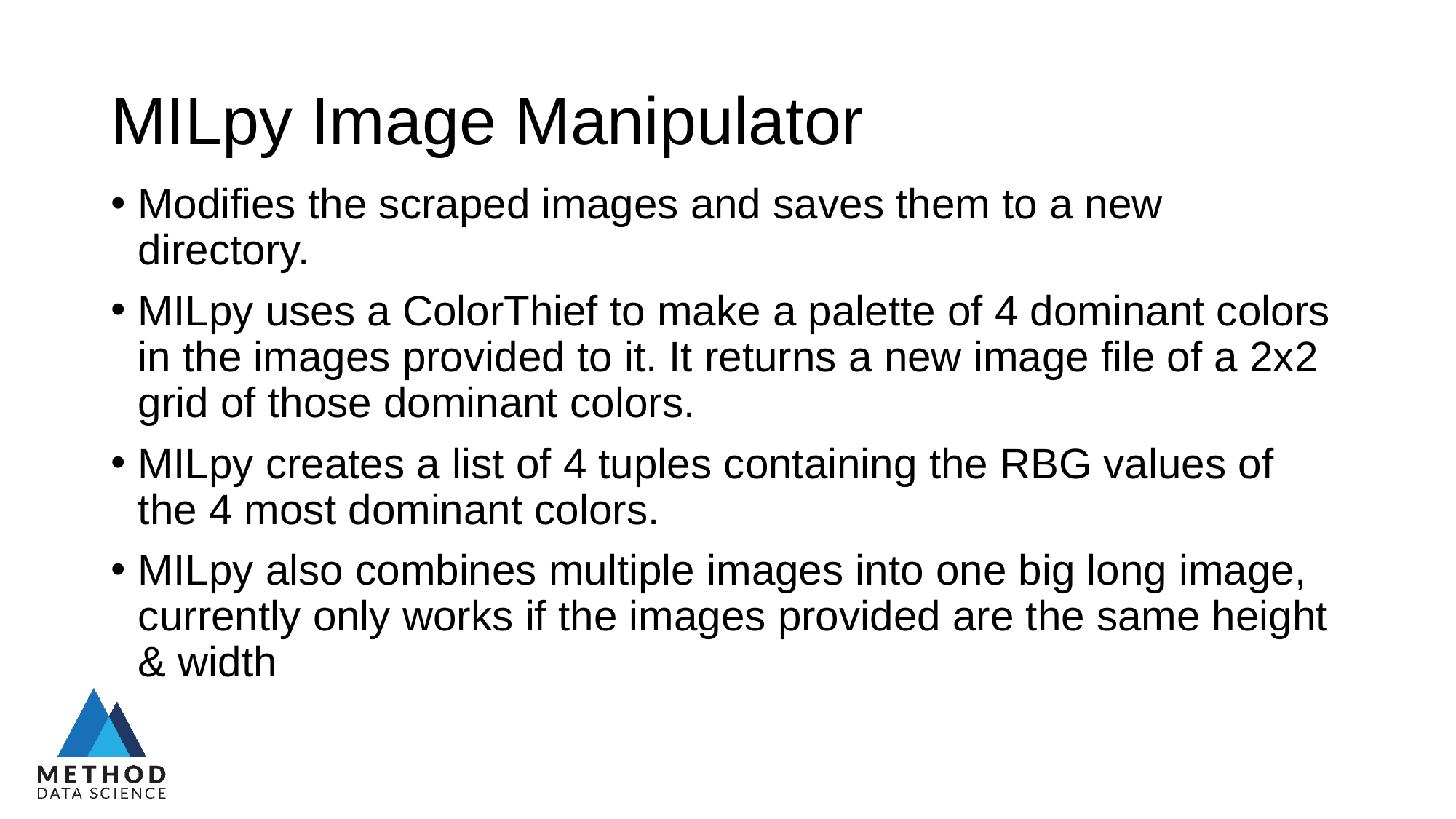

# MILpy Image Manipulator
Modifies the scraped images and saves them to a new directory.
MILpy uses a ColorThief to make a palette of 4 dominant colors in the images provided to it. It returns a new image file of a 2x2 grid of those dominant colors.
MILpy creates a list of 4 tuples containing the RBG values of the 4 most dominant colors.
MILpy also combines multiple images into one big long image, currently only works if the images provided are the same height & width